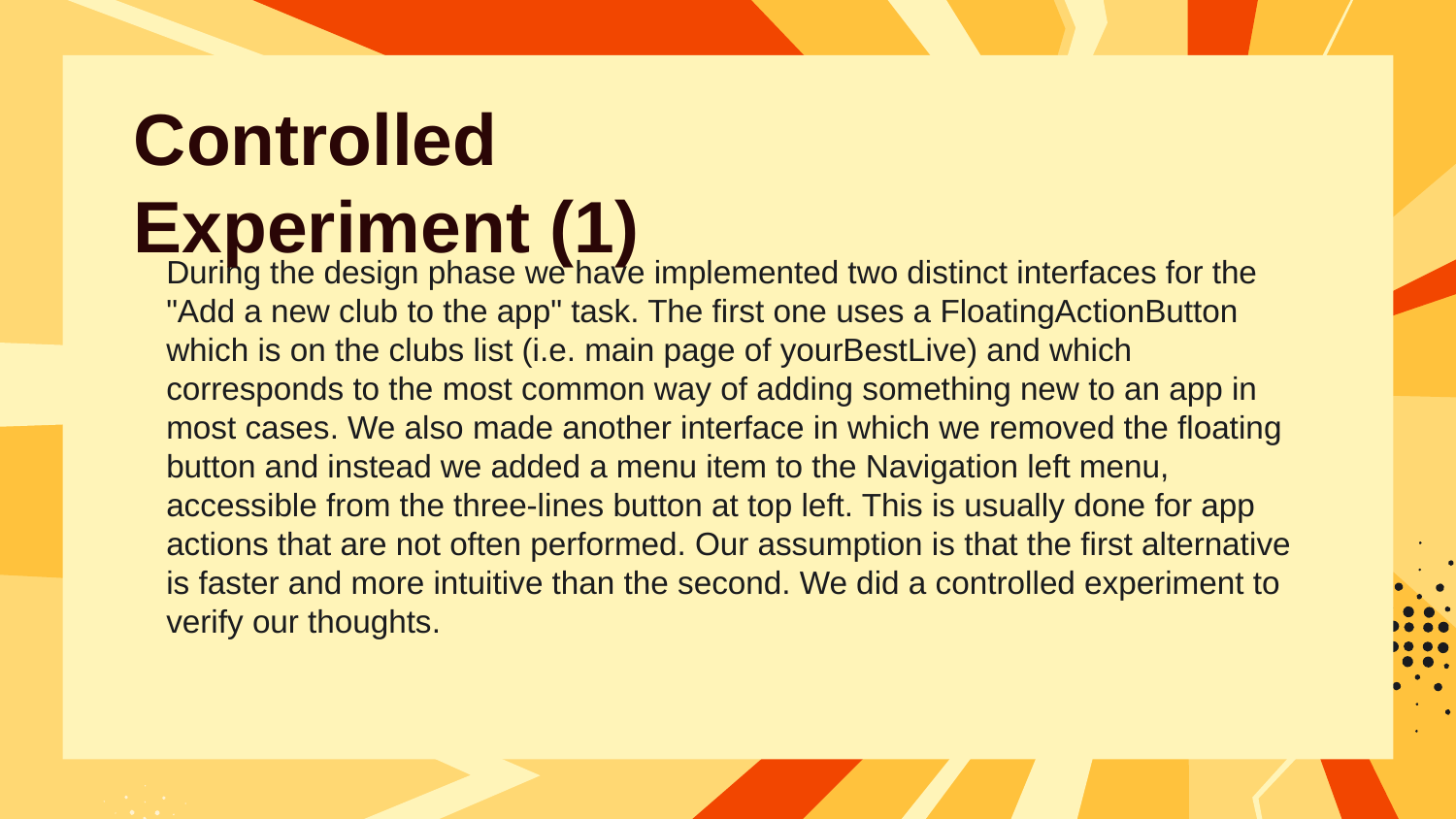

# Controlled Experiment (1)
During the design phase we have implemented two distinct interfaces for the "Add a new club to the app" task. The first one uses a FloatingActionButton which is on the clubs list (i.e. main page of yourBestLive) and which corresponds to the most common way of adding something new to an app in most cases. We also made another interface in which we removed the floating button and instead we added a menu item to the Navigation left menu, accessible from the three-lines button at top left. This is usually done for app actions that are not often performed. Our assumption is that the first alternative is faster and more intuitive than the second. We did a controlled experiment to verify our thoughts.